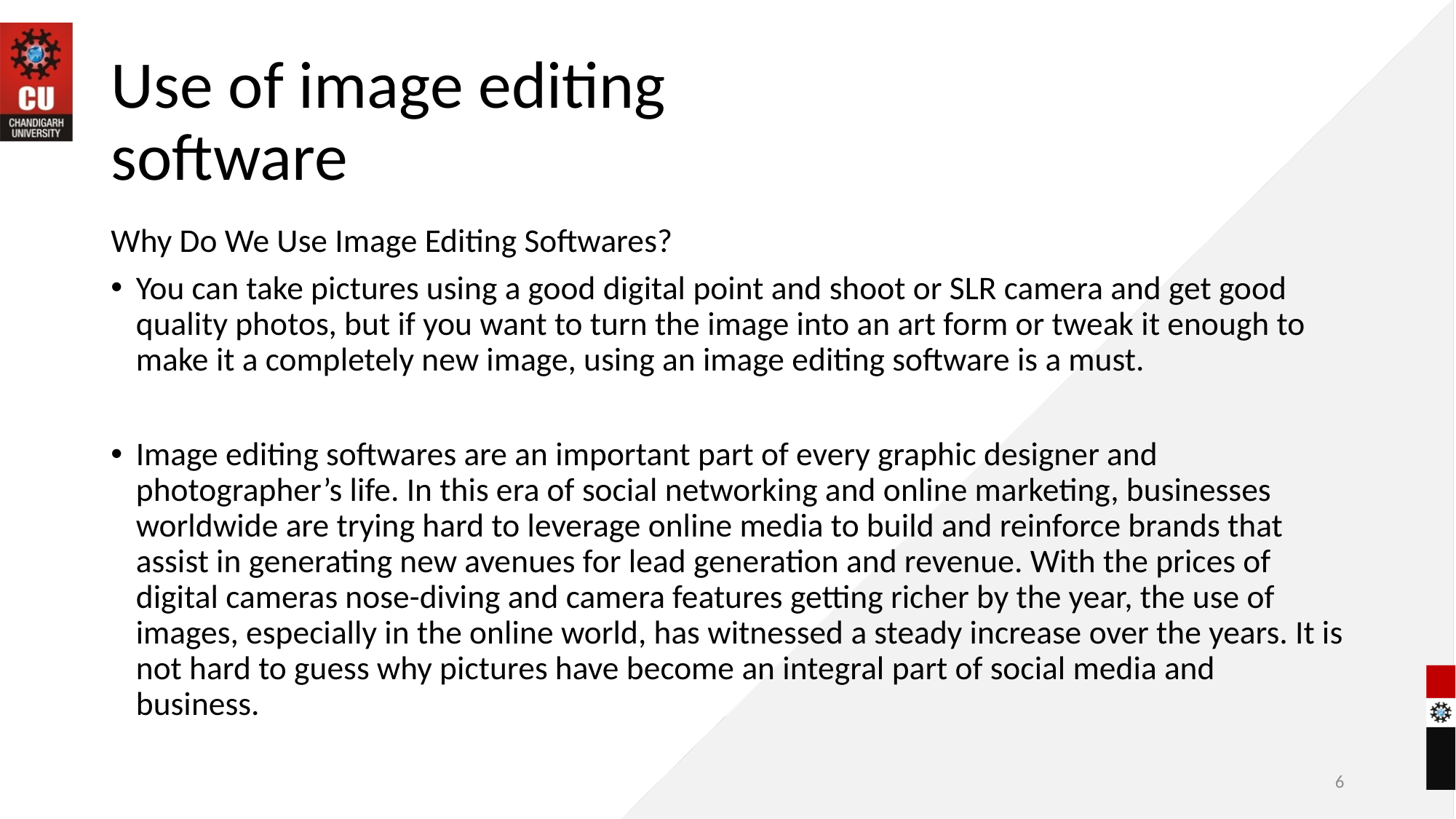

# Use of image editing software
Why Do We Use Image Editing Softwares?
You can take pictures using a good digital point and shoot or SLR camera and get good quality photos, but if you want to turn the image into an art form or tweak it enough to make it a completely new image, using an image editing software is a must.

Image editing softwares are an important part of every graphic designer and photographer’s life. In this era of social networking and online marketing, businesses worldwide are trying hard to leverage online media to build and reinforce brands that assist in generating new avenues for lead generation and revenue. With the prices of digital cameras nose-diving and camera features getting richer by the year, the use of images, especially in the online world, has witnessed a steady increase over the years. It is not hard to guess why pictures have become an integral part of social media and business.
6